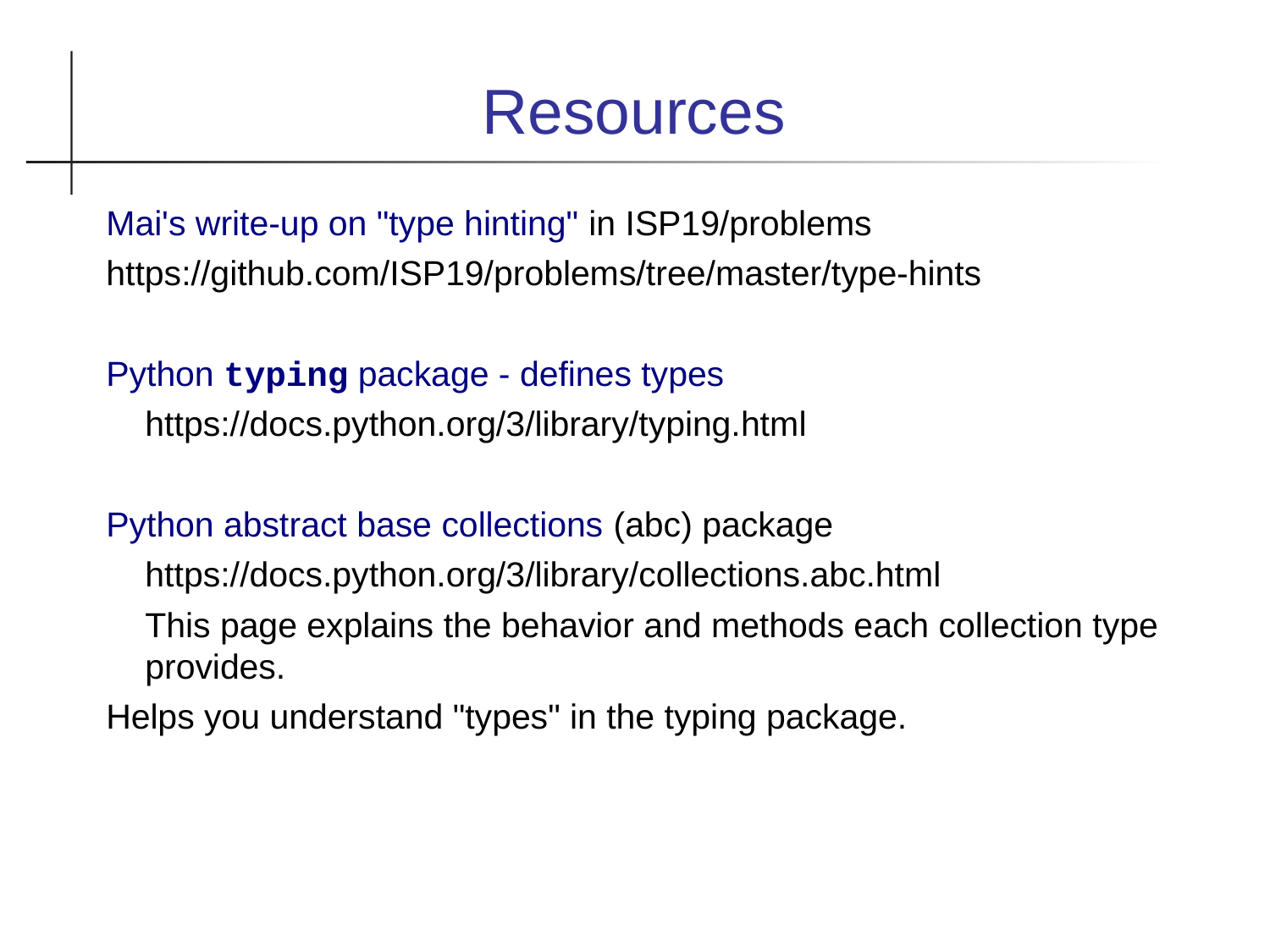

Resources
Mai's write-up on "type hinting" in ISP19/problems
https://github.com/ISP19/problems/tree/master/type-hints

Python typing package - defines types
    https://docs.python.org/3/library/typing.html

Python abstract base collections (abc) package
    https://docs.python.org/3/library/collections.abc.html
    This page explains the behavior and methods each collection type provides.
Helps you understand "types" in the typing package.